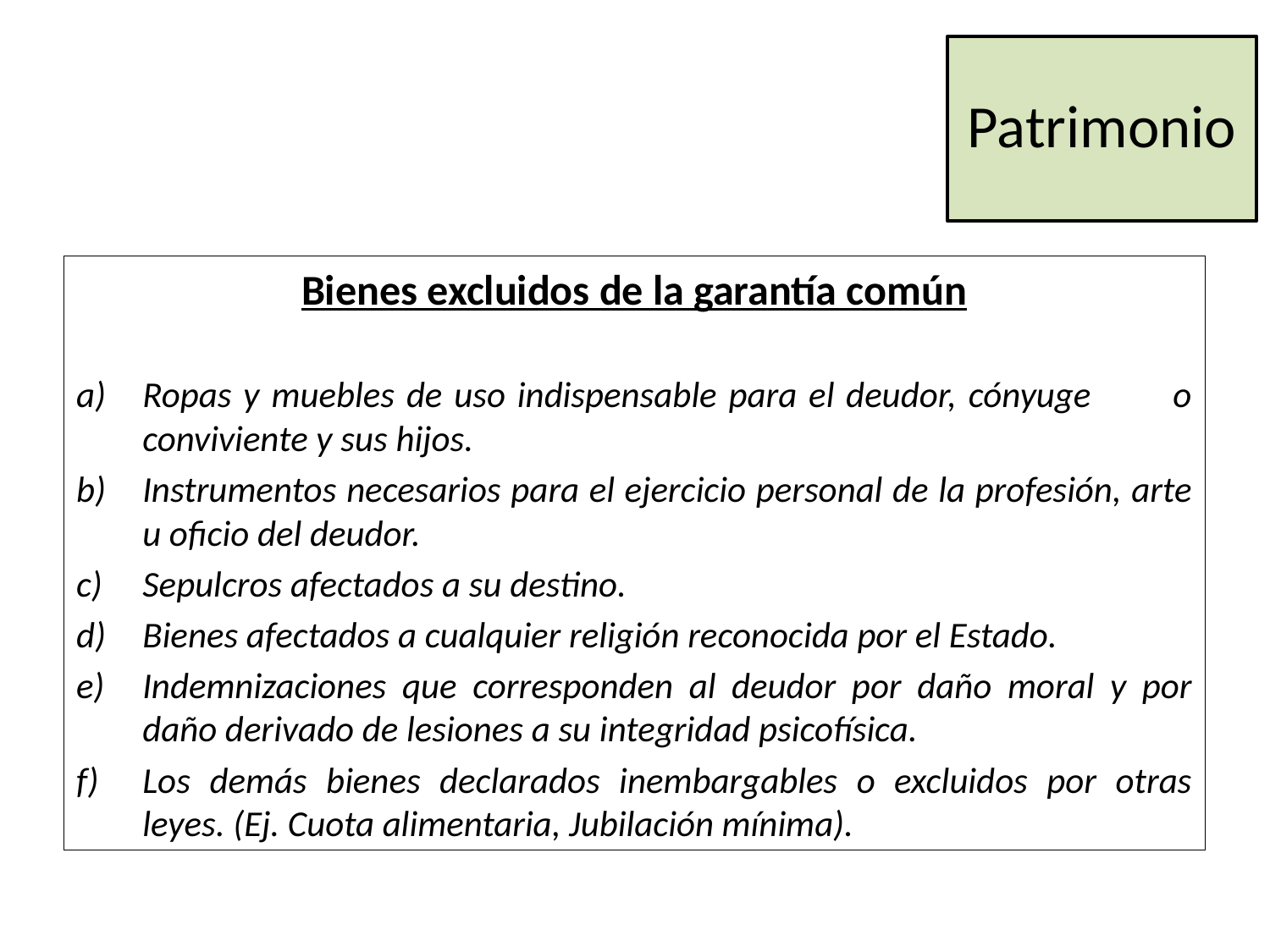

Patrimonio
Bienes excluidos de la garantía común

Ropas y muebles de uso indispensable para el deudor, cónyuge       o conviviente y sus hijos.
Instrumentos necesarios para el ejercicio personal de la profesión, arte u oficio del deudor.
Sepulcros afectados a su destino.
Bienes afectados a cualquier religión reconocida por el Estado.
Indemnizaciones que corresponden al deudor por daño moral y por daño derivado de lesiones a su integridad psicofísica.
Los demás bienes declarados inembargables o excluidos por otras leyes. (Ej. Cuota alimentaria, Jubilación mínima).